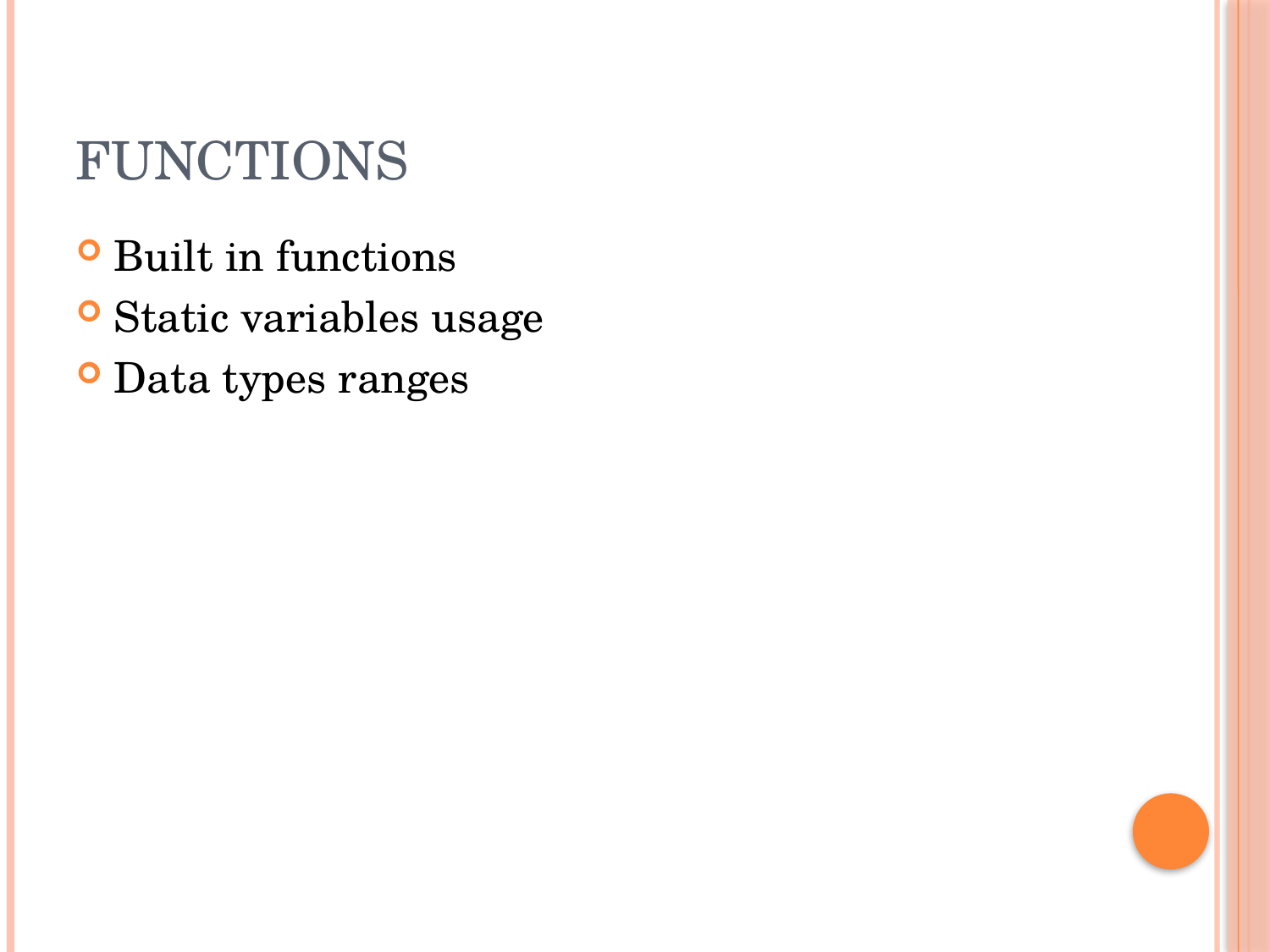

# functions
Built in functions
Static variables usage
Data types ranges